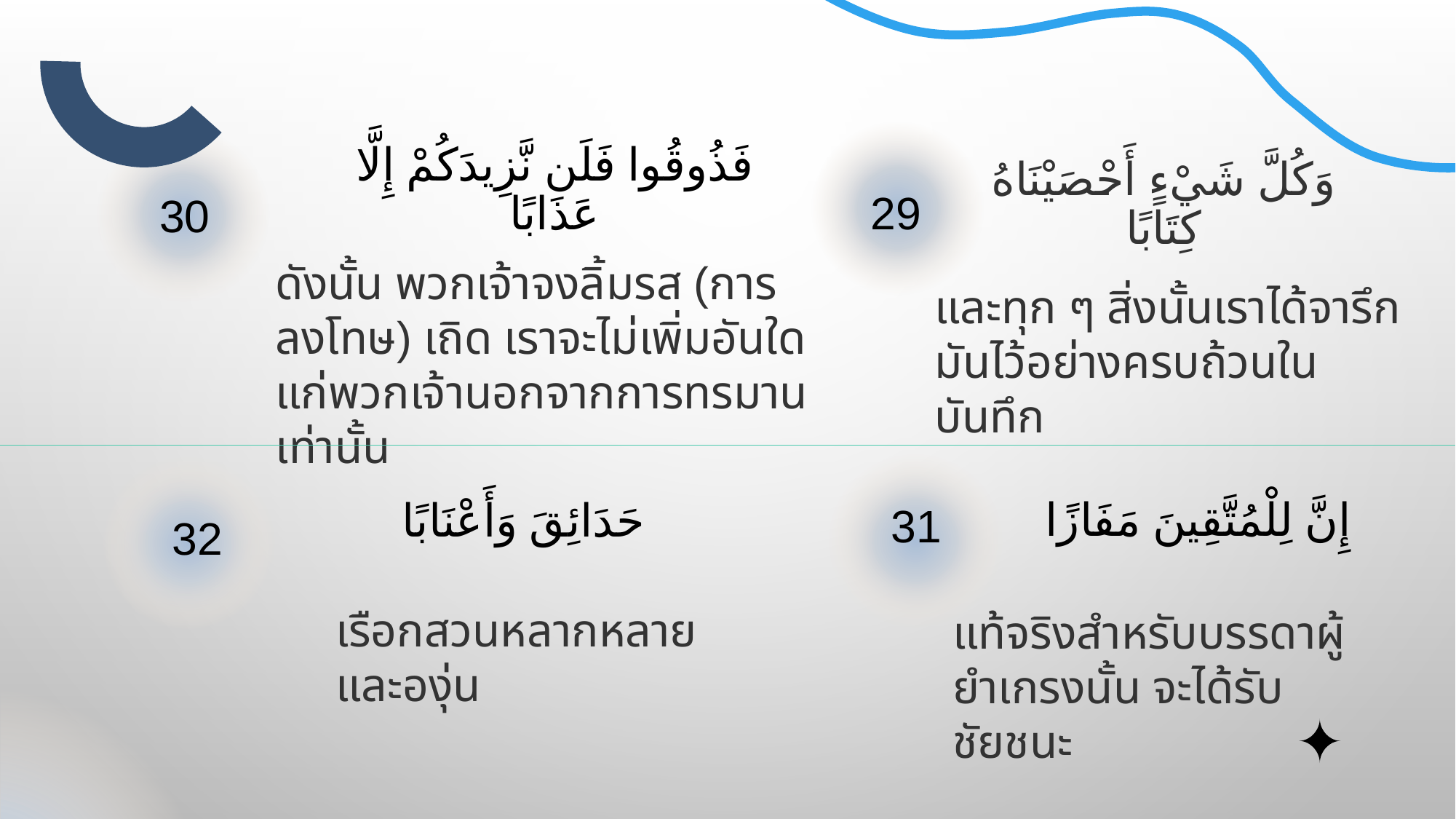

فَذُوقُوا فَلَن نَّزِيدَكُمْ إِلَّا عَذَابًا
29
وَكُلَّ شَيْءٍ أَحْصَيْنَاهُ كِتَابًا
# 30
ดังนั้น พวกเจ้าจงลิ้มรส (การลงโทษ) เถิด เราจะไม่เพิ่มอันใดแก่พวกเจ้านอกจากการทรมานเท่านั้น
และทุก ๆ สิ่งนั้นเราได้จารึกมันไว้อย่างครบถ้วนในบันทึก

31
32
إِنَّ لِلْمُتَّقِينَ مَفَازًا
حَدَائِقَ وَأَعْنَابًا
เรือกสวนหลากหลายและองุ่น
แท้จริงสำหรับบรรดาผู้ยำเกรงนั้น จะได้รับชัยชนะ